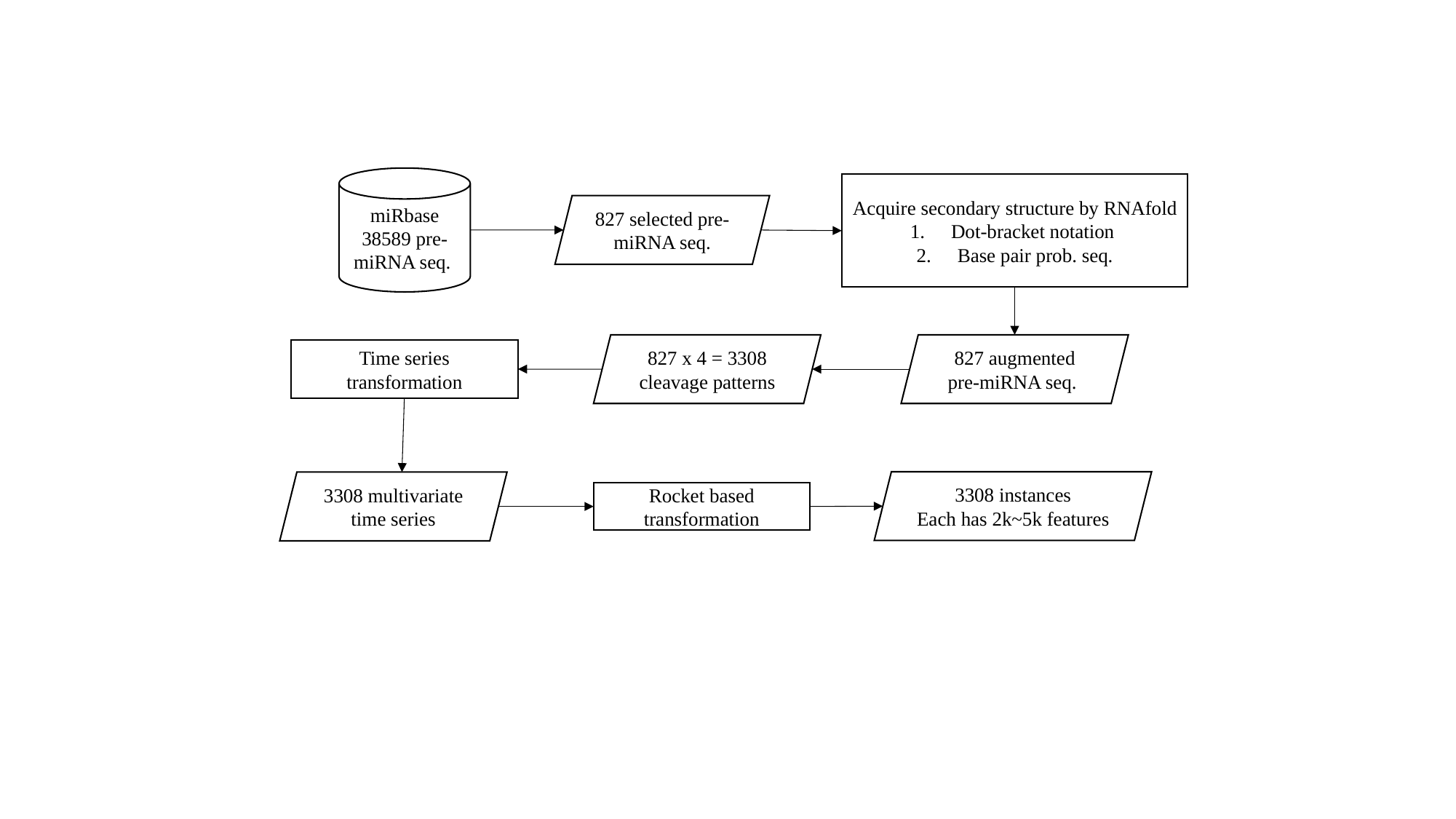

miRbase
38589 pre-miRNA seq.
Acquire secondary structure by RNAfold
Dot-bracket notation
Base pair prob. seq.
827 selected pre-miRNA seq.
827 x 4 = 3308 cleavage patterns
827 augmented pre-miRNA seq.
Time series transformation
3308 instances
Each has 2k~5k features
3308 multivariate time series
Rocket based transformation